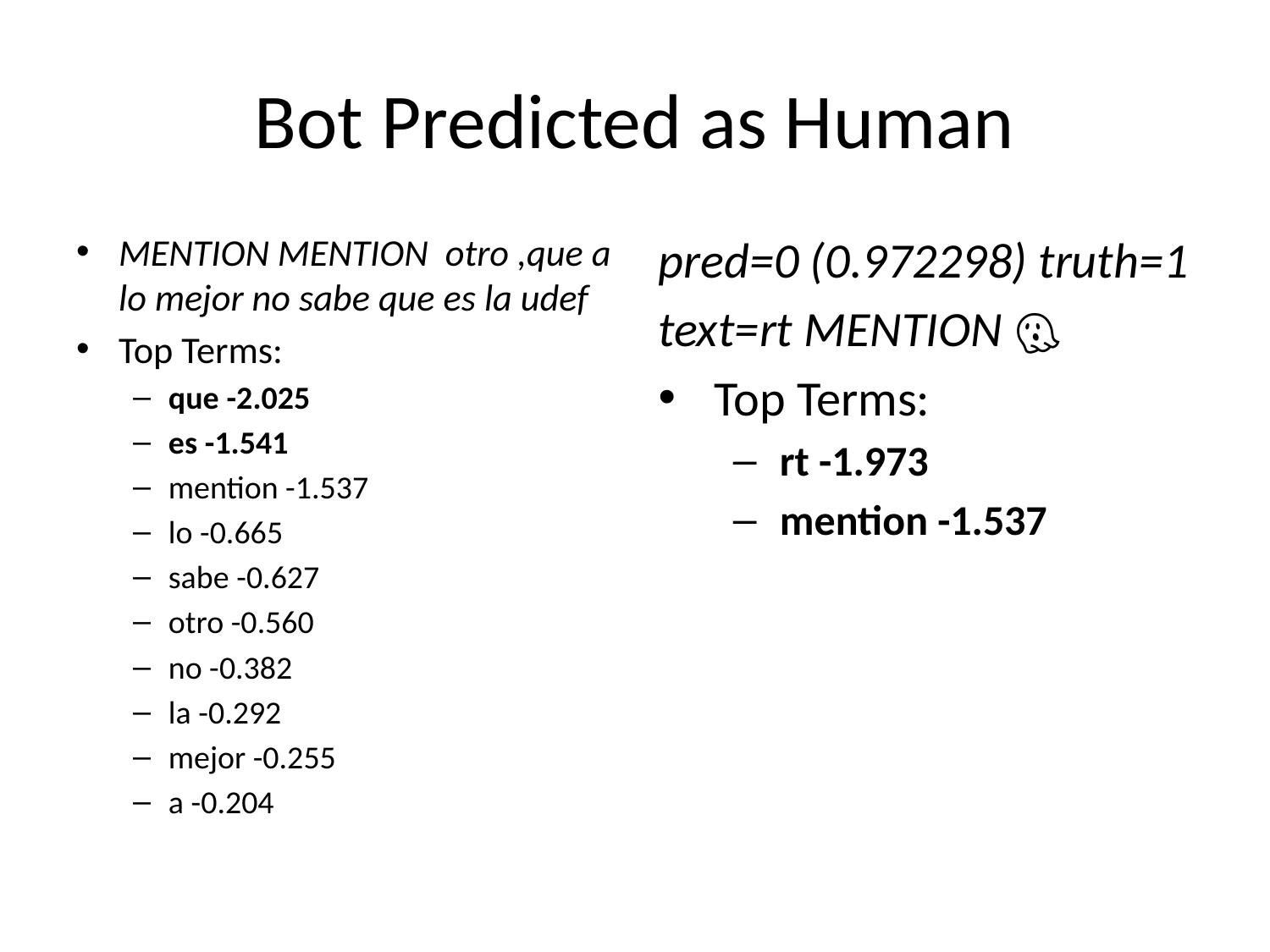

# Bot Predicted as Human
MENTION MENTION  otro ,que a lo mejor no sabe que es la udef
Top Terms:
que -2.025
es -1.541
mention -1.537
lo -0.665
sabe -0.627
otro -0.560
no -0.382
la -0.292
mejor -0.255
a -0.204
pred=0 (0.972298) truth=1
text=rt MENTION 👻
Top Terms:
rt -1.973
mention -1.537